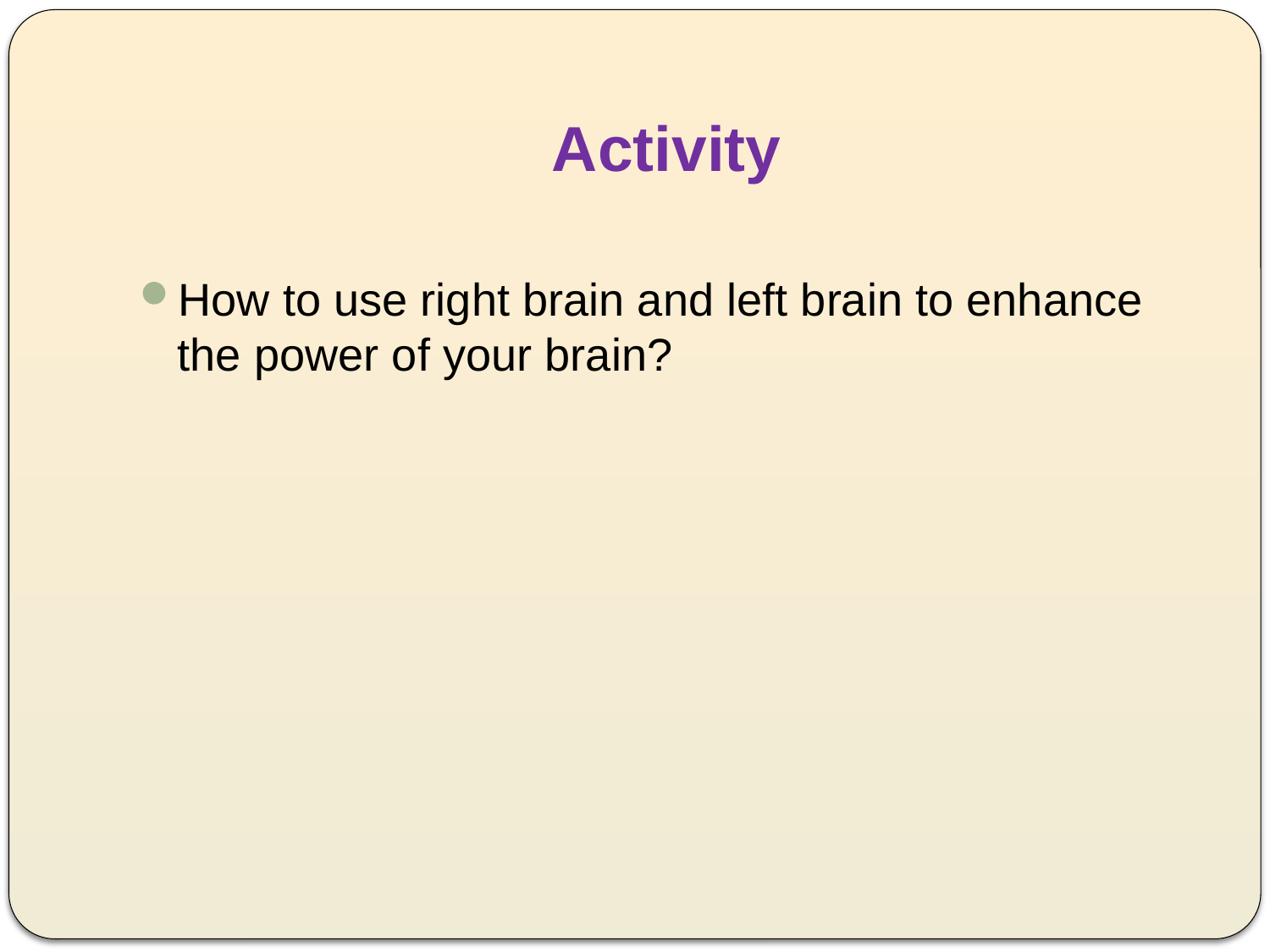

# Activity
How to use right brain and left brain to enhance the power of your brain?